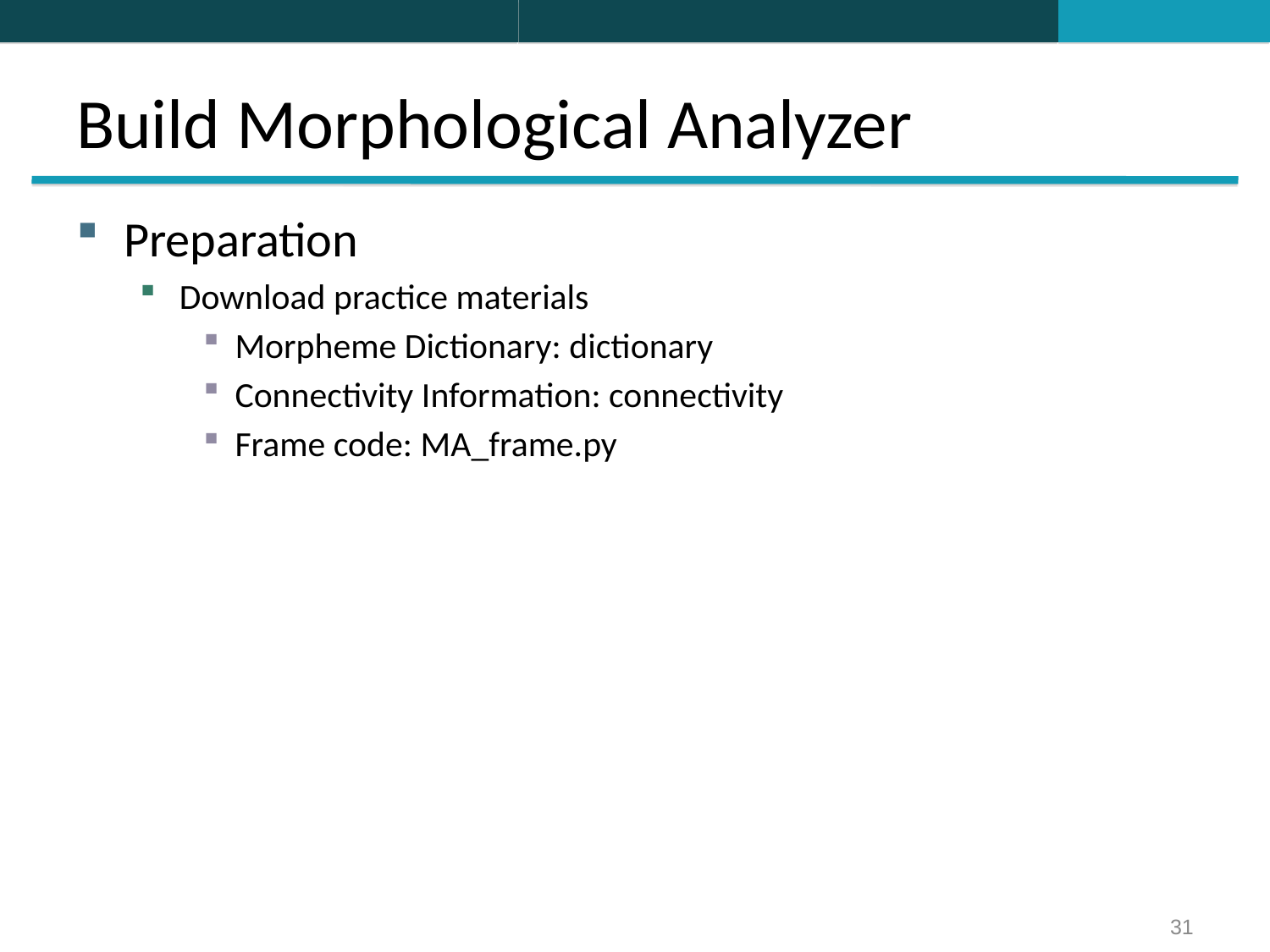

# Build Morphological Analyzer
Preparation
Download practice materials
Morpheme Dictionary: dictionary
Connectivity Information: connectivity
Frame code: MA_frame.py
31